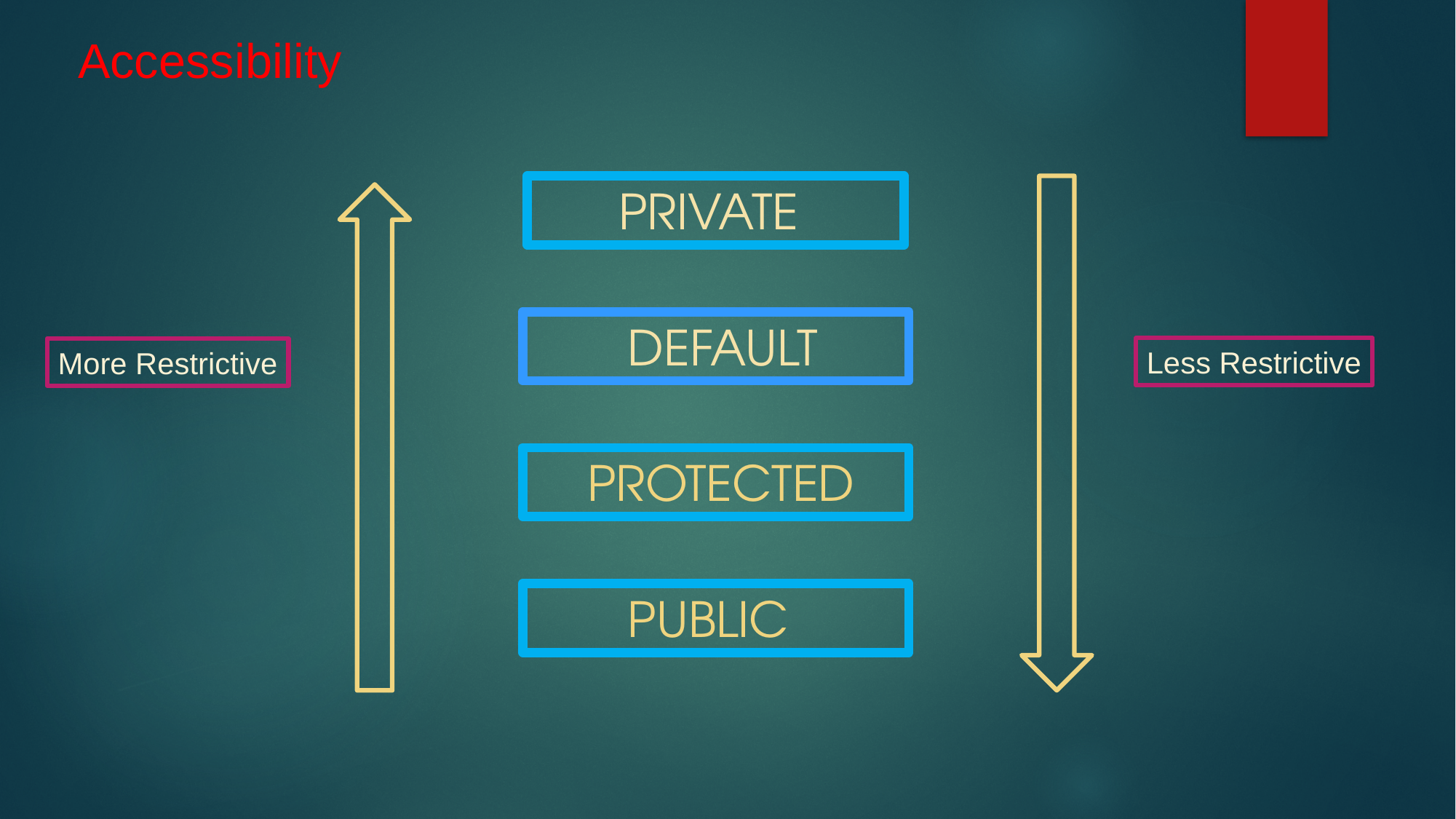

Accessibility
      PRIVATE

       DEFAULT
Less Restrictive
More Restrictive
    PROTECTED
       PUBLIC